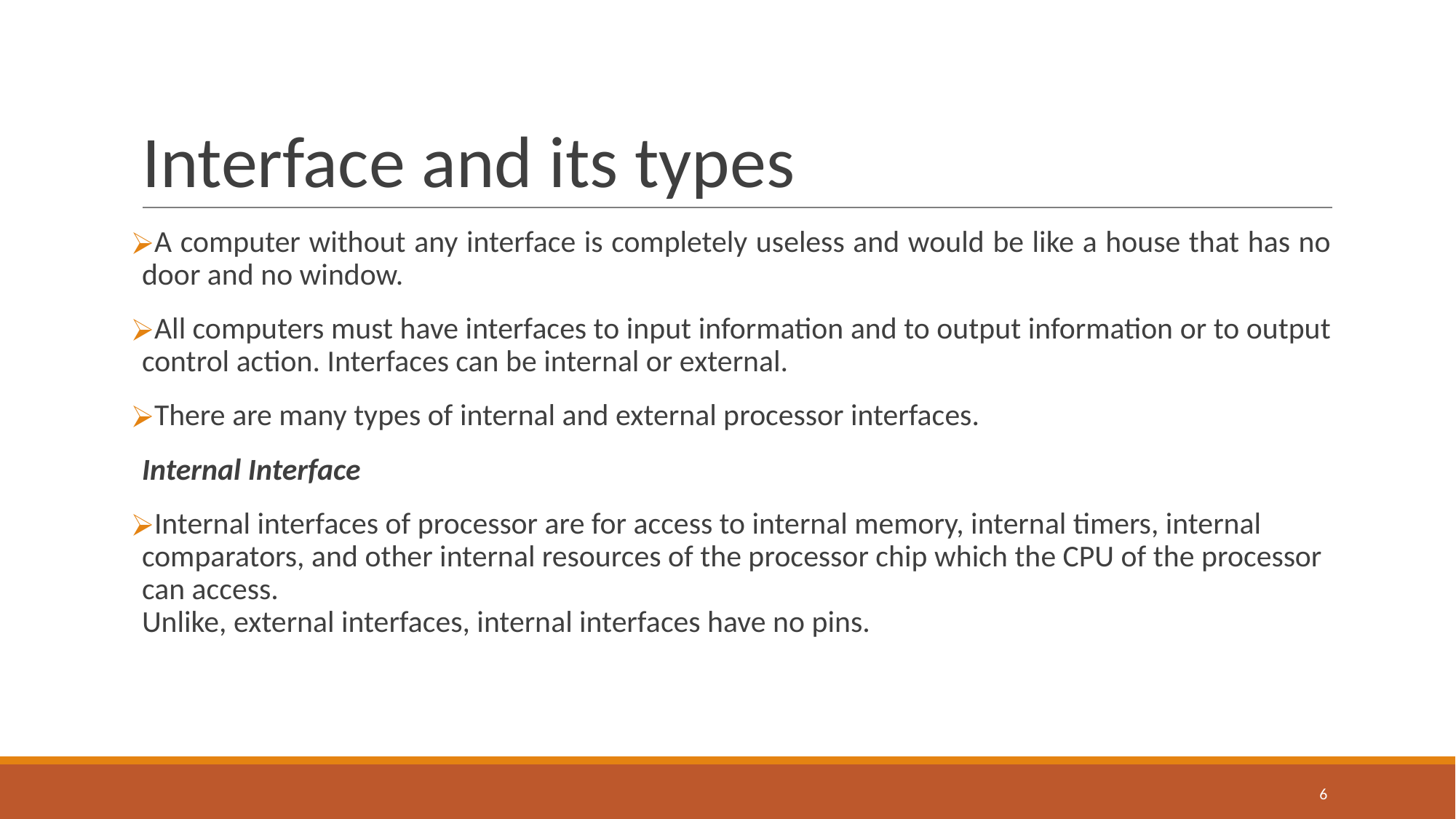

# Interface and its types
A computer without any interface is completely useless and would be like a house that has no door and no window.
All computers must have interfaces to input information and to output information or to output control action. Interfaces can be internal or external.
There are many types of internal and external processor interfaces.
Internal Interface
Internal interfaces of processor are for access to internal memory, internal timers, internal comparators, and other internal resources of the processor chip which the CPU of the processor can access.
Unlike, external interfaces, internal interfaces have no pins.

6